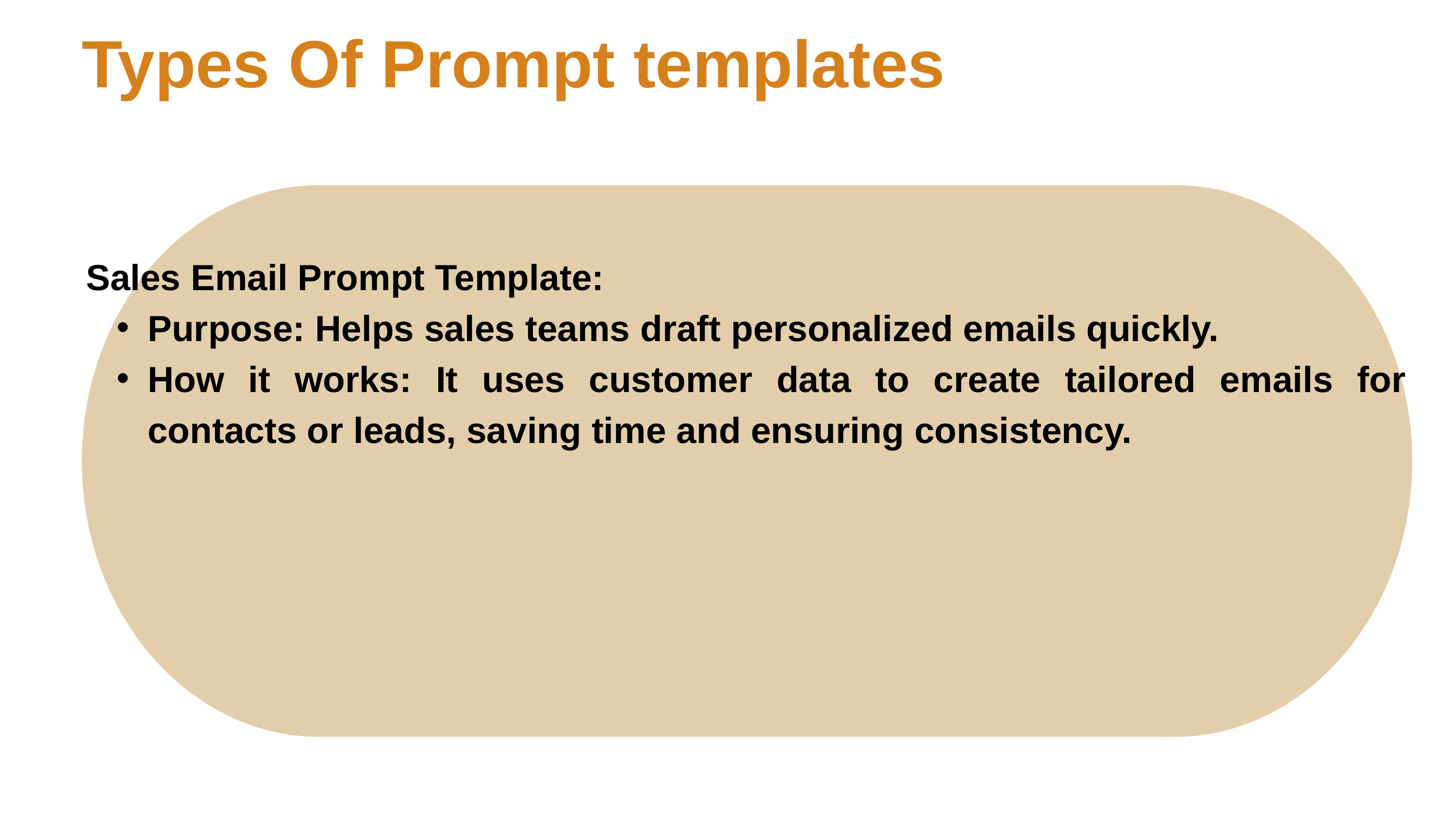

Types Of Prompt templates

Sales Email Prompt Template:
Purpose: Helps sales teams draft personalized emails quickly.
How it works: It uses customer data to create tailored emails for contacts or leads, saving time and ensuring consistency.